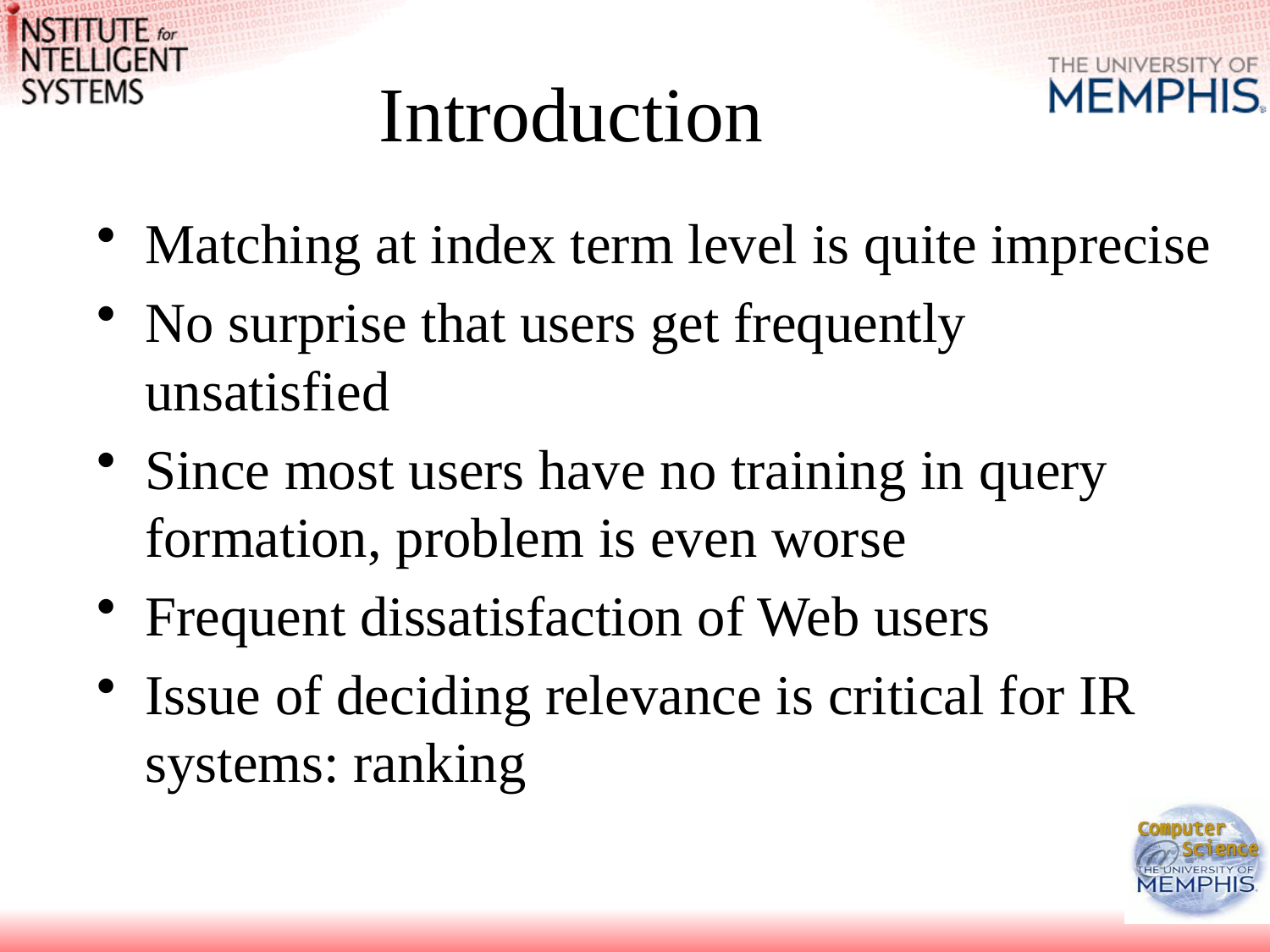

Introduction
Matching at index term level is quite imprecise
No surprise that users get frequently unsatisfied
Since most users have no training in query formation, problem is even worse
Frequent dissatisfaction of Web users
Issue of deciding relevance is critical for IR systems: ranking